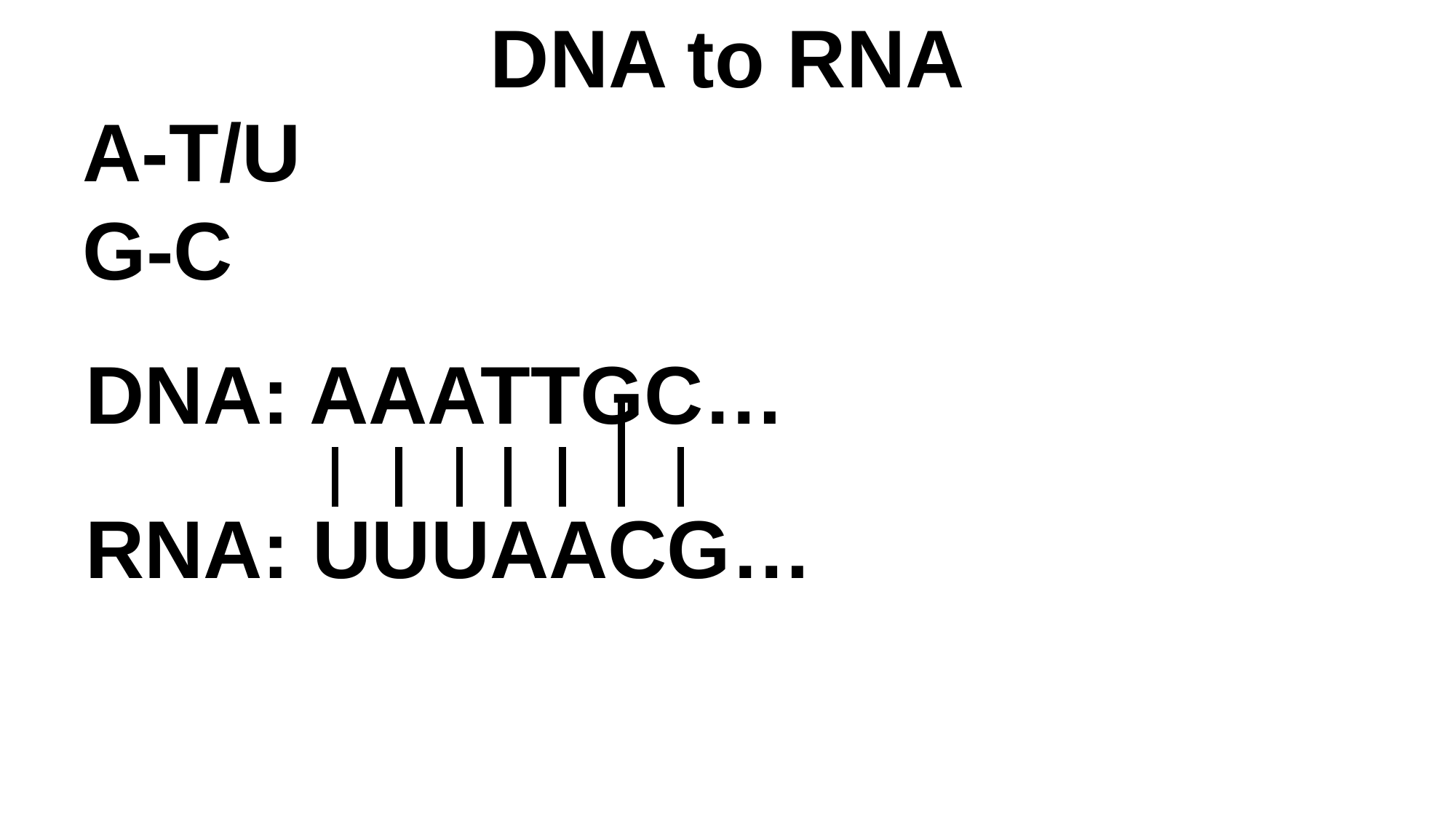

DNA to RNA
A-T/U
G-C
DNA: AAATTGC…
RNA: UUUAACG…